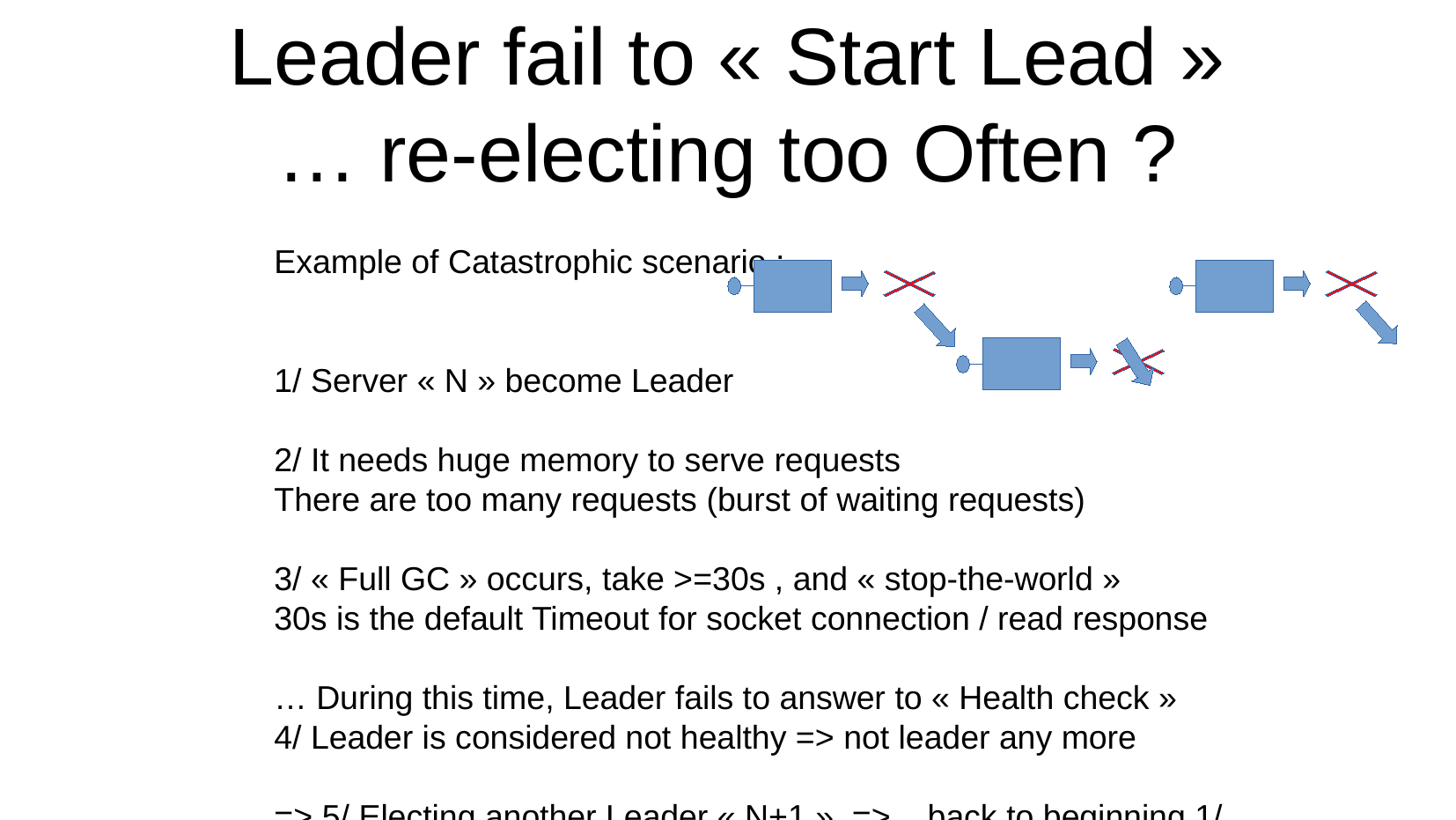

Leader fail to « Start Lead »
… re-electing too Often ?
Example of Catastrophic scenario :

1/ Server « N » become Leader

2/ It needs huge memory to serve requests
There are too many requests (burst of waiting requests)

3/ « Full GC » occurs, take >=30s , and « stop-the-world »
30s is the default Timeout for socket connection / read response

… During this time, Leader fails to answer to « Health check »
4/ Leader is considered not healthy => not leader any more

=> 5/ Electing another Leader « N+1 »  =>    back to beginning 1/